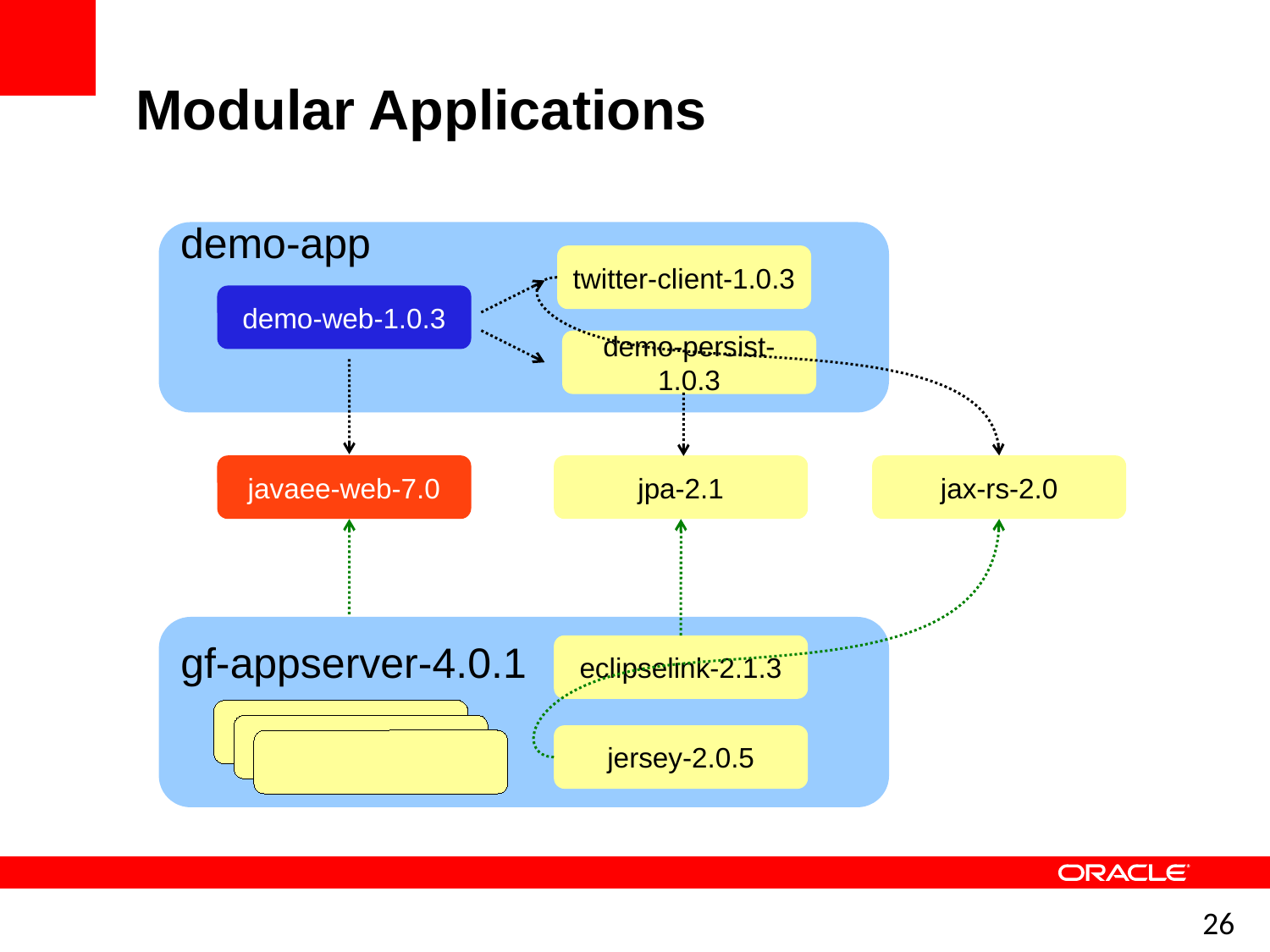

Modular Applications
demo-app
twitter-client-1.0.3

demo-web-1.0.3

demo-persist-1.0.3

javaee-web-7.0
jpa-2.1
jax-rs-2.0

gf-appserver-4.0.1
eclipselink-2.1.3

jersey-2.0.5